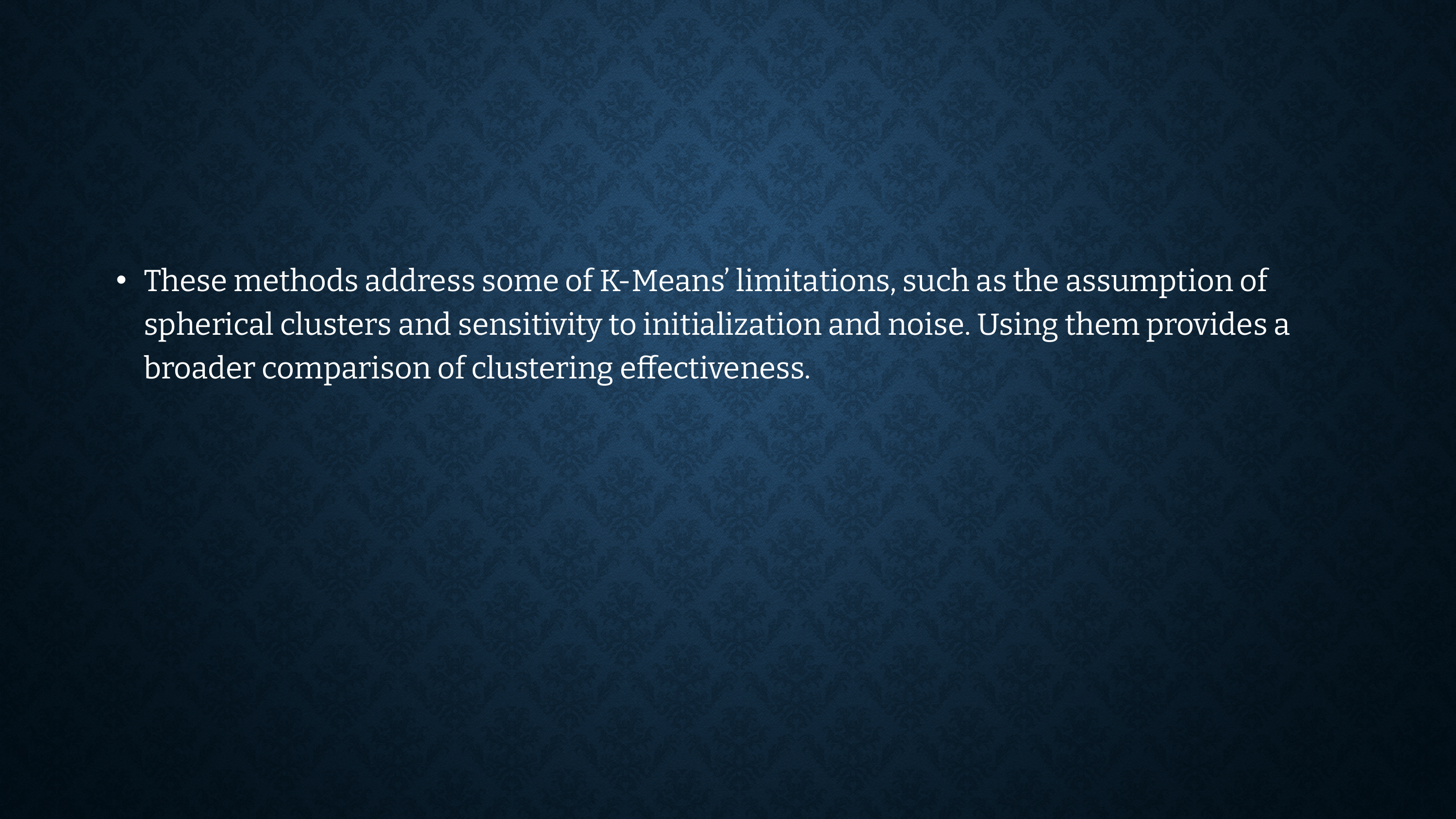

#
These methods address some of K-Means’ limitations, such as the assumption of spherical clusters and sensitivity to initialization and noise. Using them provides a broader comparison of clustering effectiveness.